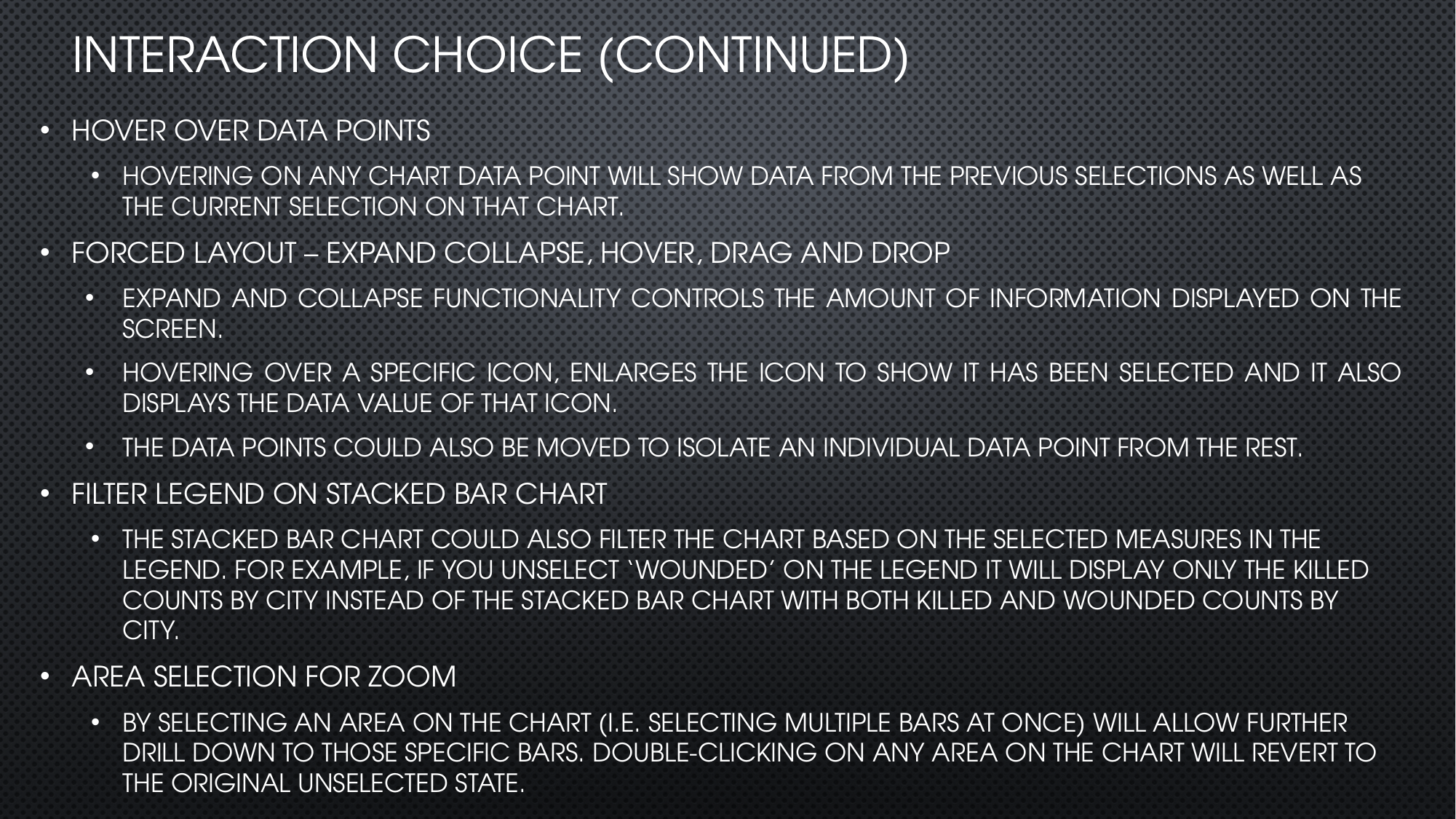

# Interaction Choice (continued)
Hover Over data Points
Hovering on any chart data point will show data from the previous selections as well as the current selection on that chart.
Forced Layout – Expand Collapse, Hover, Drag and Drop
expand and collapse functionality controls the amount of information displayed on the screen.
Hovering over a specific icon, enlarges the icon to show it has been selected and it also displays the data value of that icon.
The data points could also be moved to isolate an individual data point from the rest.
Filter Legend on Stacked Bar Chart
The stacked bar chart could also filter the chart based on the selected measures in the legend. For example, if you unselect ‘Wounded’ on the legend it will display only the Killed Counts by City instead of the Stacked Bar Chart with both Killed and Wounded Counts by City.
Area Selection For Zoom
By selecting an area on the chart (i.e. selecting multiple bars at once) will allow further drill down to those specific bars. Double-clicking on any area on the chart will revert to the original unselected state.